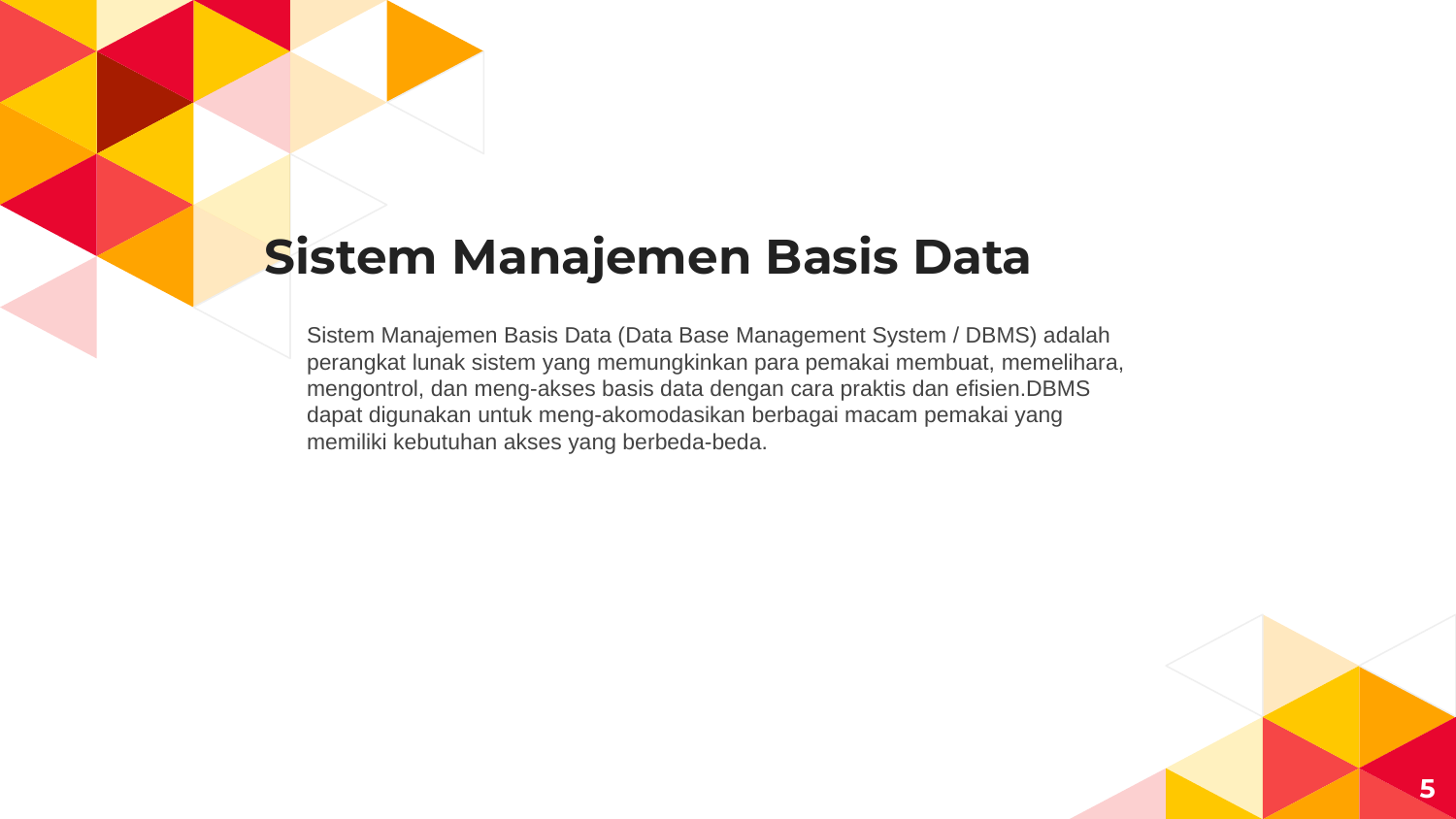

# Sistem Manajemen Basis Data
Sistem Manajemen Basis Data (Data Base Management System / DBMS) adalah perangkat lunak sistem yang memungkinkan para pemakai membuat, memelihara, mengontrol, dan meng-akses basis data dengan cara praktis dan efisien.DBMS dapat digunakan untuk meng-akomodasikan berbagai macam pemakai yang memiliki kebutuhan akses yang berbeda-beda.
5